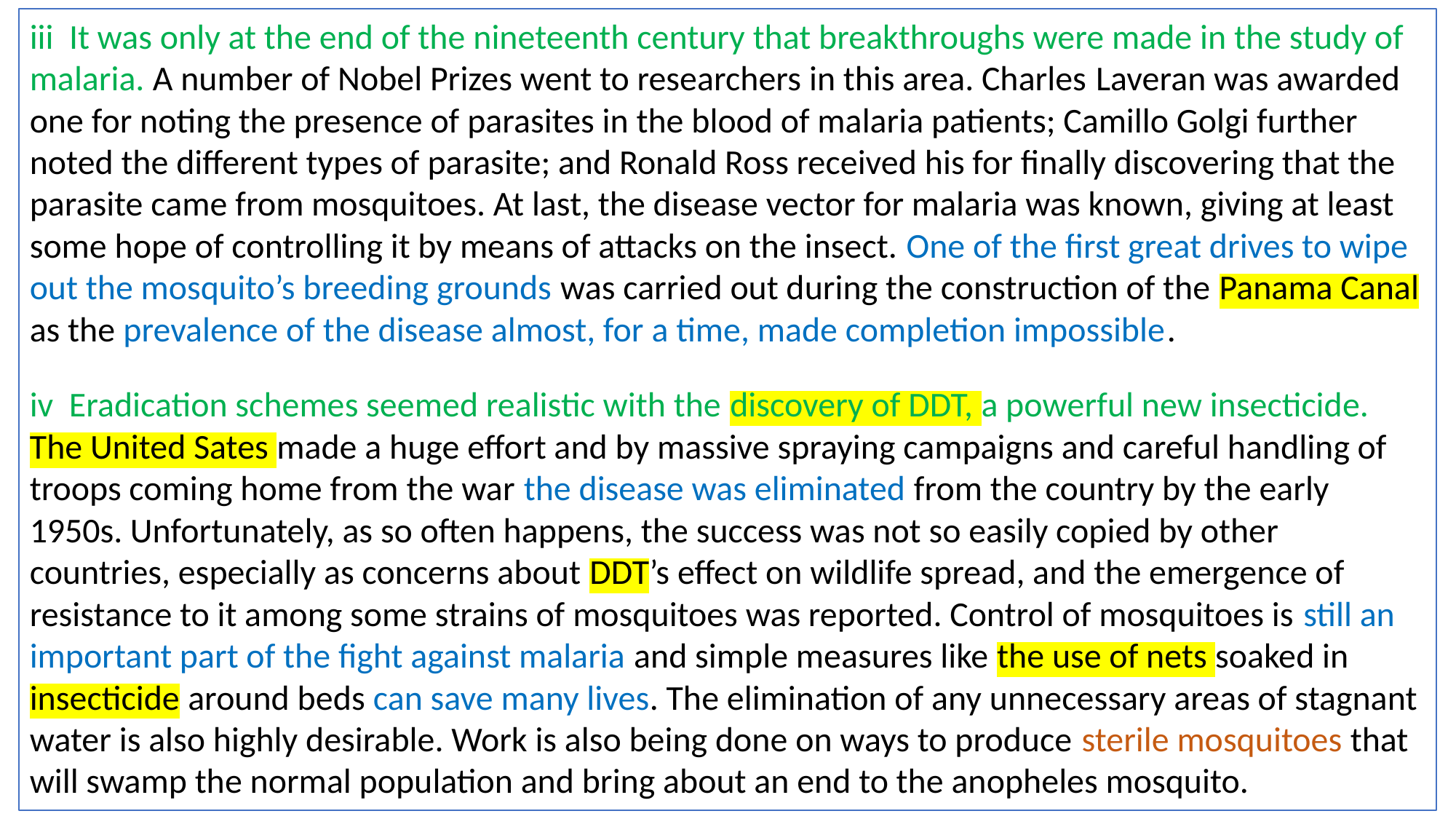

iii  It was only at the end of the nineteenth century that breakthroughs were made in the study of malaria. A number of Nobel Prizes went to researchers in this area. Charles Laveran was awarded one for noting the presence of parasites in the blood of malaria patients; Camillo Golgi further noted the different types of parasite; and Ronald Ross received his for finally discovering that the parasite came from mosquitoes. At last, the disease vector for malaria was known, giving at least some hope of controlling it by means of attacks on the insect. One of the first great drives to wipe out the mosquito’s breeding grounds was carried out during the construction of the Panama Canal as the prevalence of the disease almost, for a time, made completion impossible.
iv  Eradication schemes seemed realistic with the discovery of DDT, a powerful new insecticide. The United Sates made a huge effort and by massive spraying campaigns and careful handling of troops coming home from the war the disease was eliminated from the country by the early 1950s. Unfortunately, as so often happens, the success was not so easily copied by other countries, especially as concerns about DDT’s effect on wildlife spread, and the emergence of resistance to it among some strains of mosquitoes was reported. Control of mosquitoes is still an important part of the fight against malaria and simple measures like the use of nets soaked in insecticide around beds can save many lives. The elimination of any unnecessary areas of stagnant water is also highly desirable. Work is also being done on ways to produce sterile mosquitoes that will swamp the normal population and bring about an end to the anopheles mosquito.